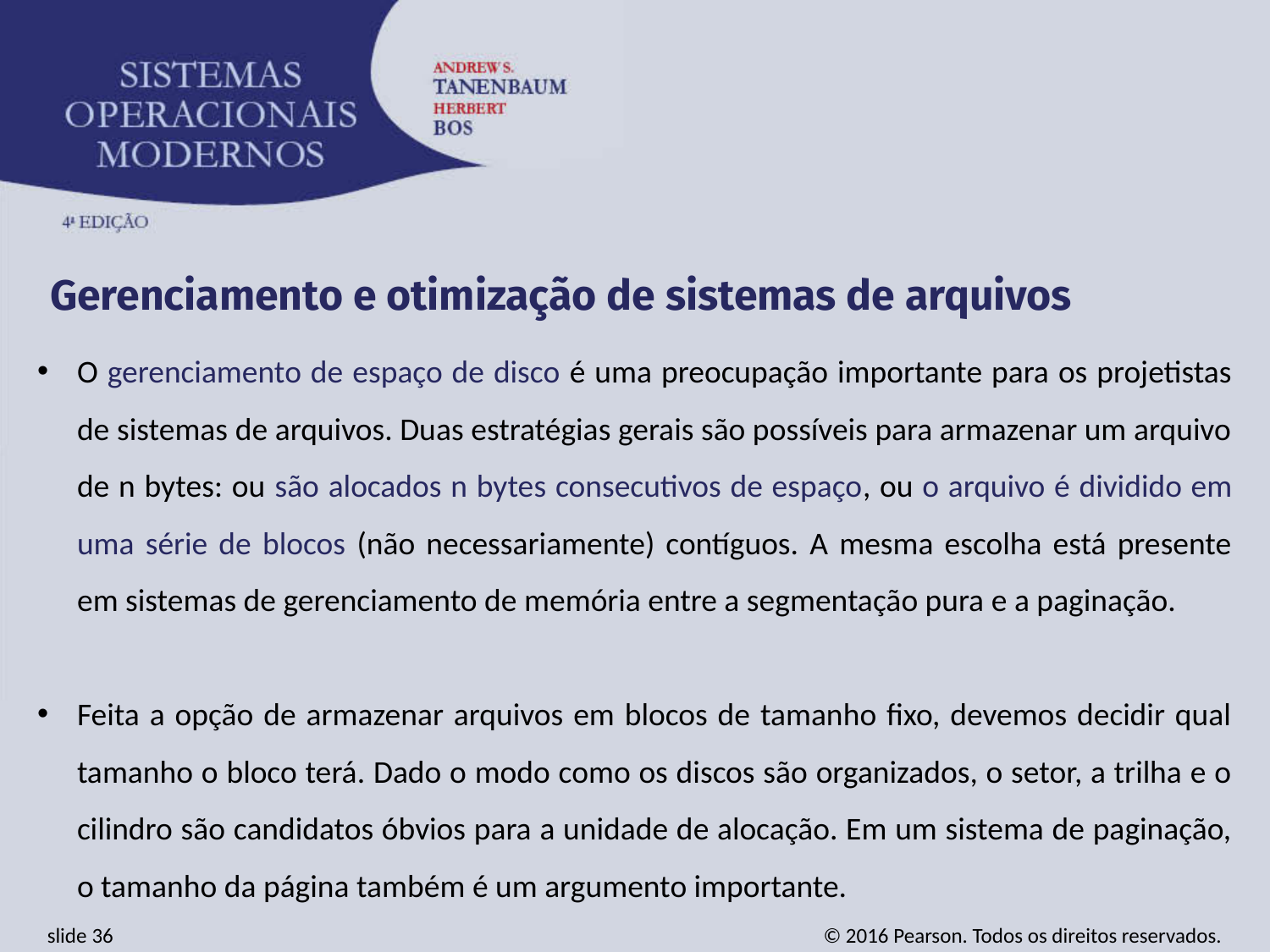

Gerenciamento e otimização de sistemas de arquivos
O gerenciamento de espaço de disco é uma preocupação importante para os projetistas de sistemas de arquivos. Duas estratégias gerais são possíveis para armazenar um arquivo de n bytes: ou são alocados n bytes consecutivos de espaço, ou o arquivo é dividido em uma série de blocos (não necessariamente) contíguos. A mesma escolha está presente em sistemas de gerenciamento de memória entre a segmentação pura e a paginação.

Feita a opção de armazenar arquivos em blocos de tamanho fixo, devemos decidir qual tamanho o bloco terá. Dado o modo como os discos são organizados, o setor, a trilha e o cilindro são candidatos óbvios para a unidade de alocação. Em um sistema de paginação, o tamanho da página também é um argumento importante.